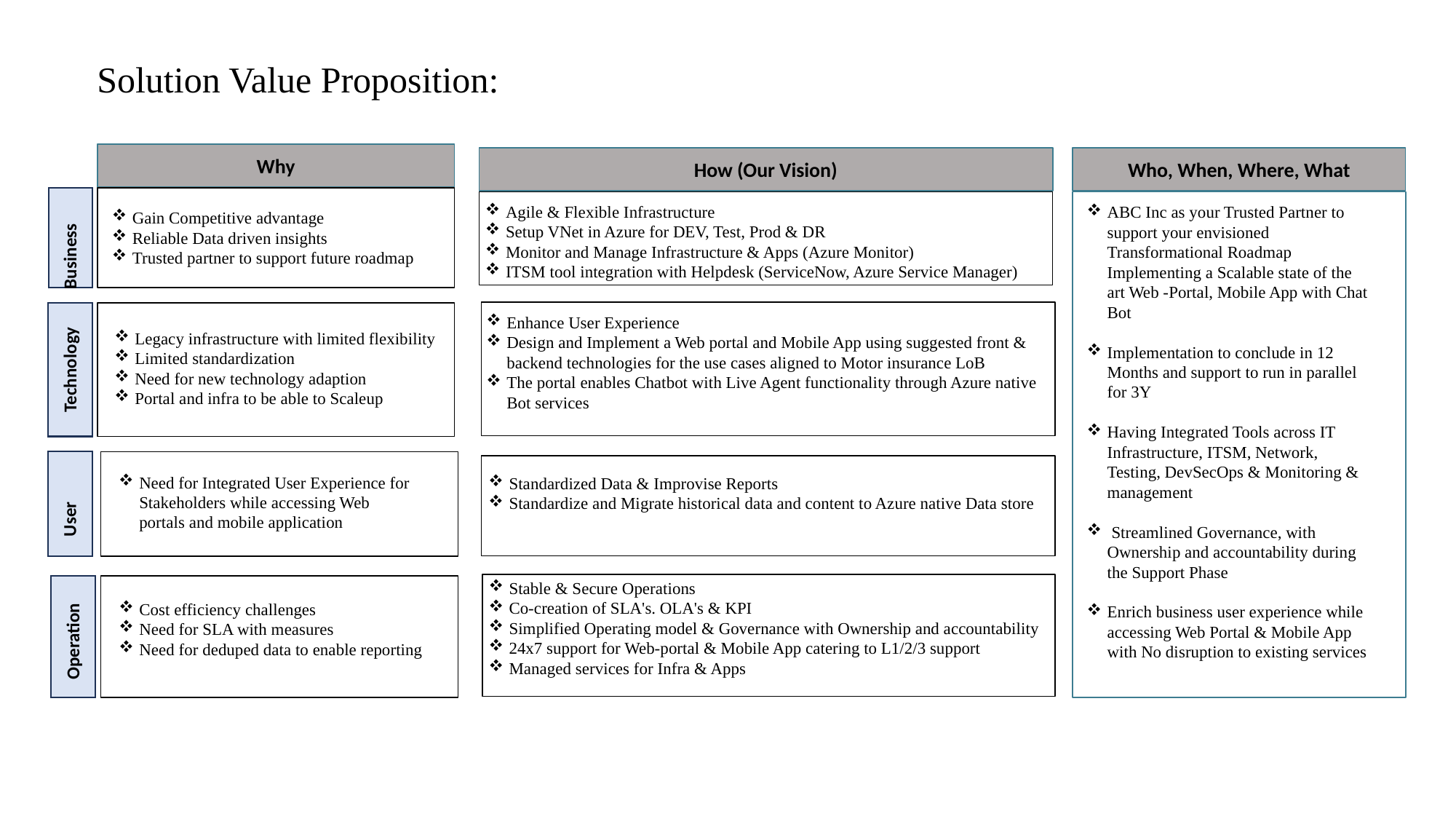

Why
Who, When, Where, What
How (Our Vision)

Business

Agile & Flexible Infrastructure
Setup VNet in Azure for DEV, Test, Prod & DR
Monitor and Manage Infrastructure & Apps (Azure Monitor)
ITSM tool integration with Helpdesk (ServiceNow, Azure Service Manager)

ABC Inc as your Trusted Partner to support your envisioned Transformational Roadmap Implementing a Scalable state of the art Web -Portal, Mobile App with Chat Bot

Implementation to conclude in 12 Months and support to run in parallel for 3Y

Having Integrated Tools across IT Infrastructure, ITSM, Network, Testing, DevSecOps & Monitoring & management

 Streamlined Governance, with Ownership and accountability during the Support Phase

Enrich business user experience while accessing Web Portal & Mobile App with No disruption to existing services

Gain Competitive advantage
Reliable Data driven insights
Trusted partner to support future roadmap

Technology

Legacy infrastructure with limited flexibility
Limited standardization
Need for new technology adaption
Portal and infra to be able to Scaleup

Enhance User Experience
Design and Implement a Web portal and Mobile App using suggested front & backend technologies for the use cases aligned to Motor insurance LoB
The portal enables Chatbot with Live Agent functionality through Azure native Bot services

User

Need for Integrated User Experience for Stakeholders while accessing Web portals and mobile application

Standardized Data & Improvise Reports
Standardize and Migrate historical data and content to Azure native Data store

Stable & Secure Operations
Co-creation of SLA's. OLA's & KPI
Simplified Operating model & Governance with Ownership and accountability
24x7 support for Web-portal & Mobile App catering to L1/2/3 support
Managed services for Infra & Apps

Operation

Cost efficiency challenges
Need for SLA with measures
Need for deduped data to enable reporting

Solution Value Proposition: